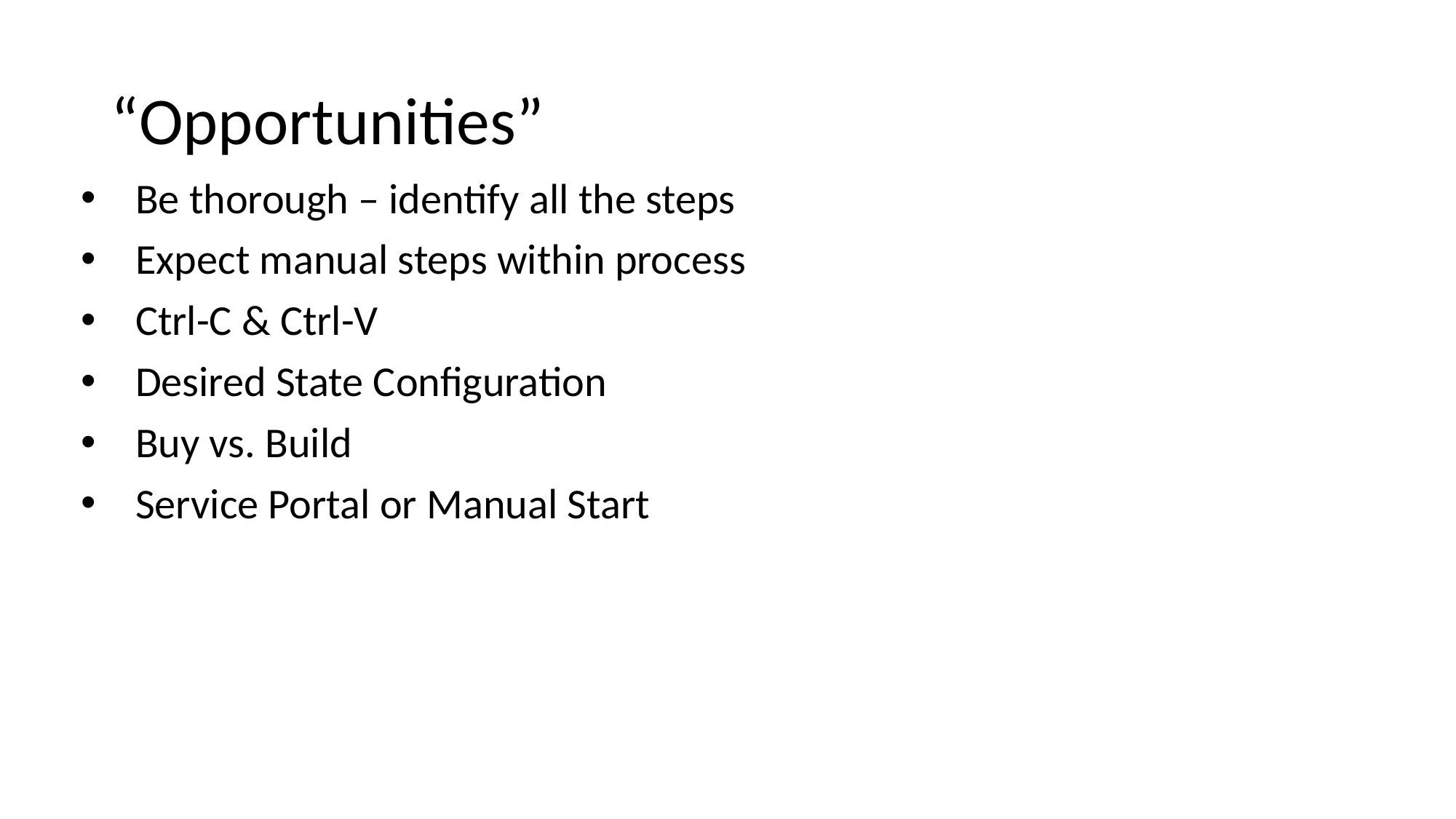

# “Opportunities”
Be thorough – identify all the steps
Expect manual steps within process
Ctrl-C & Ctrl-V
Desired State Configuration
Buy vs. Build
Service Portal or Manual Start